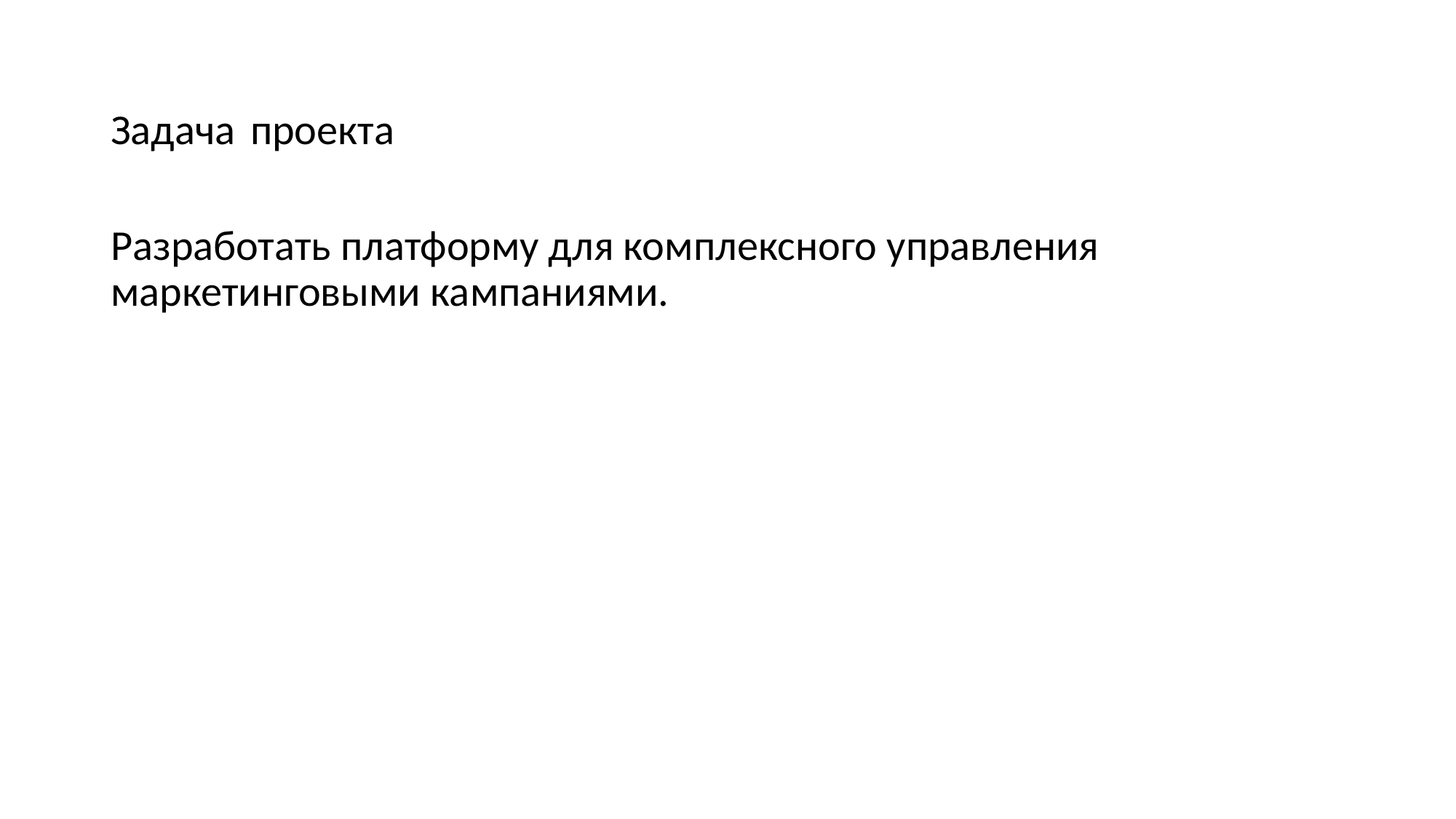

# Задача проекта
Разработать платформу для комплексного управления маркетинговыми кампаниями.